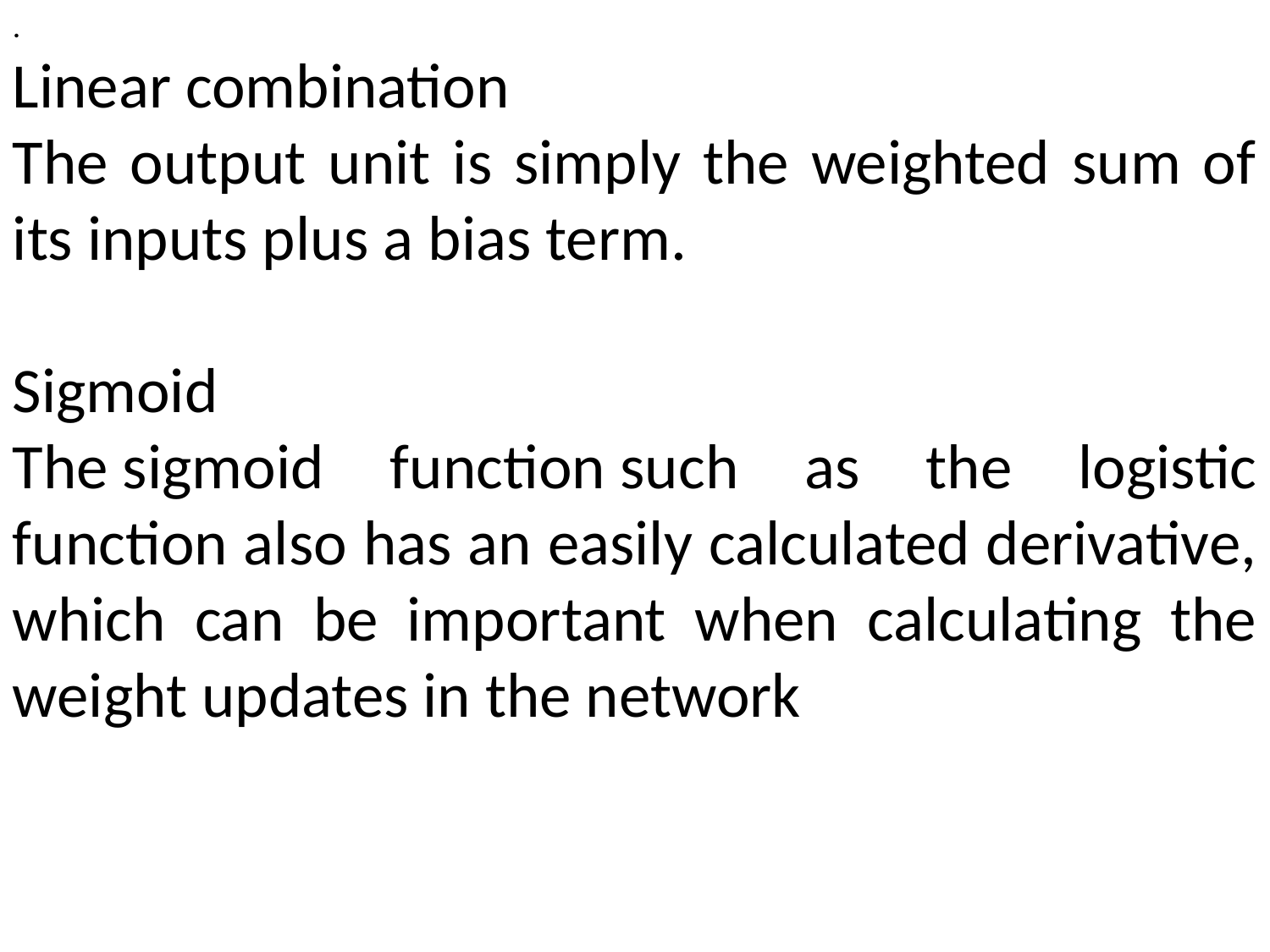

.
Linear combination
The output unit is simply the weighted sum of its inputs plus a bias term.

Sigmoid
The sigmoid function such as the logistic function also has an easily calculated derivative, which can be important when calculating the weight updates in the network